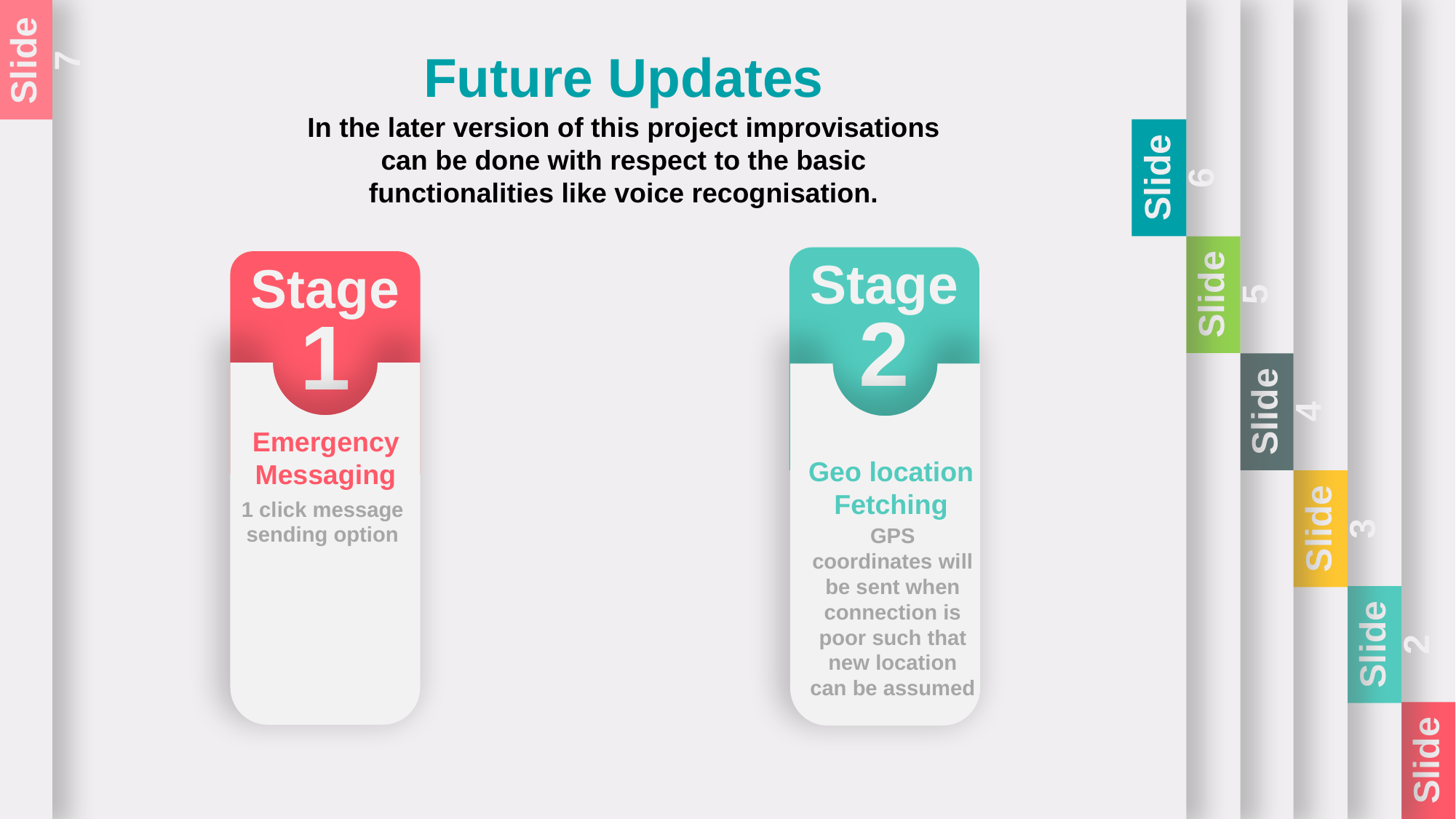

Slide 6

Slide 5

Slide 4

Slide 3

Slide 2

Slide 1

Slide 7
Future Updates
In the later version of this project improvisations can be done with respect to the basic functionalities like voice recognisation.
Stage

2
Stage

1

Emergency Messaging
1 click message sending option
Geo location Fetching
GPS coordinates will be sent when connection is poor such that new location can be assumed